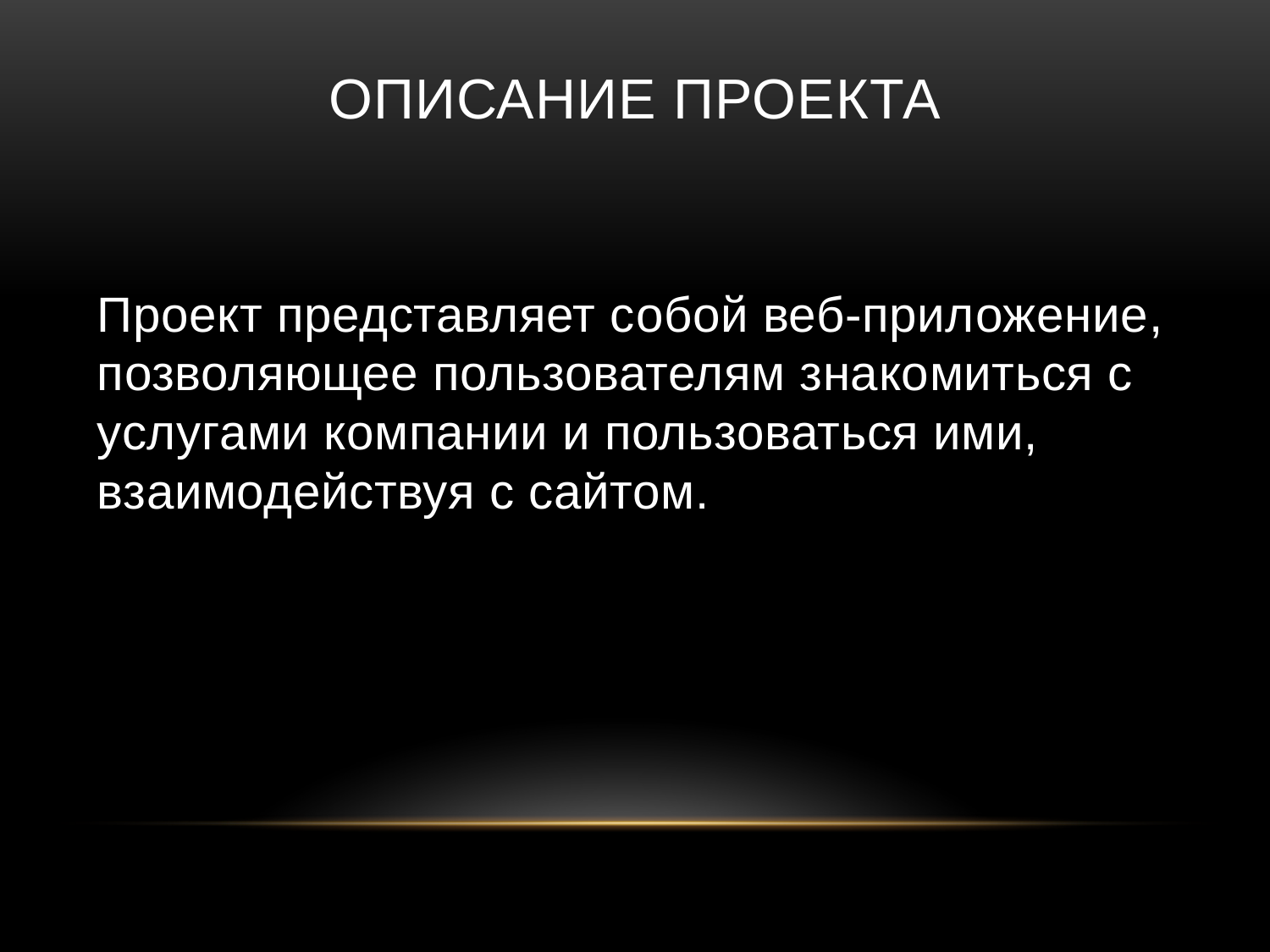

# Описание проекта
Проект представляет собой веб-приложение, позволяющее пользователям знакомиться с услугами компании и пользоваться ими, взаимодействуя с сайтом.